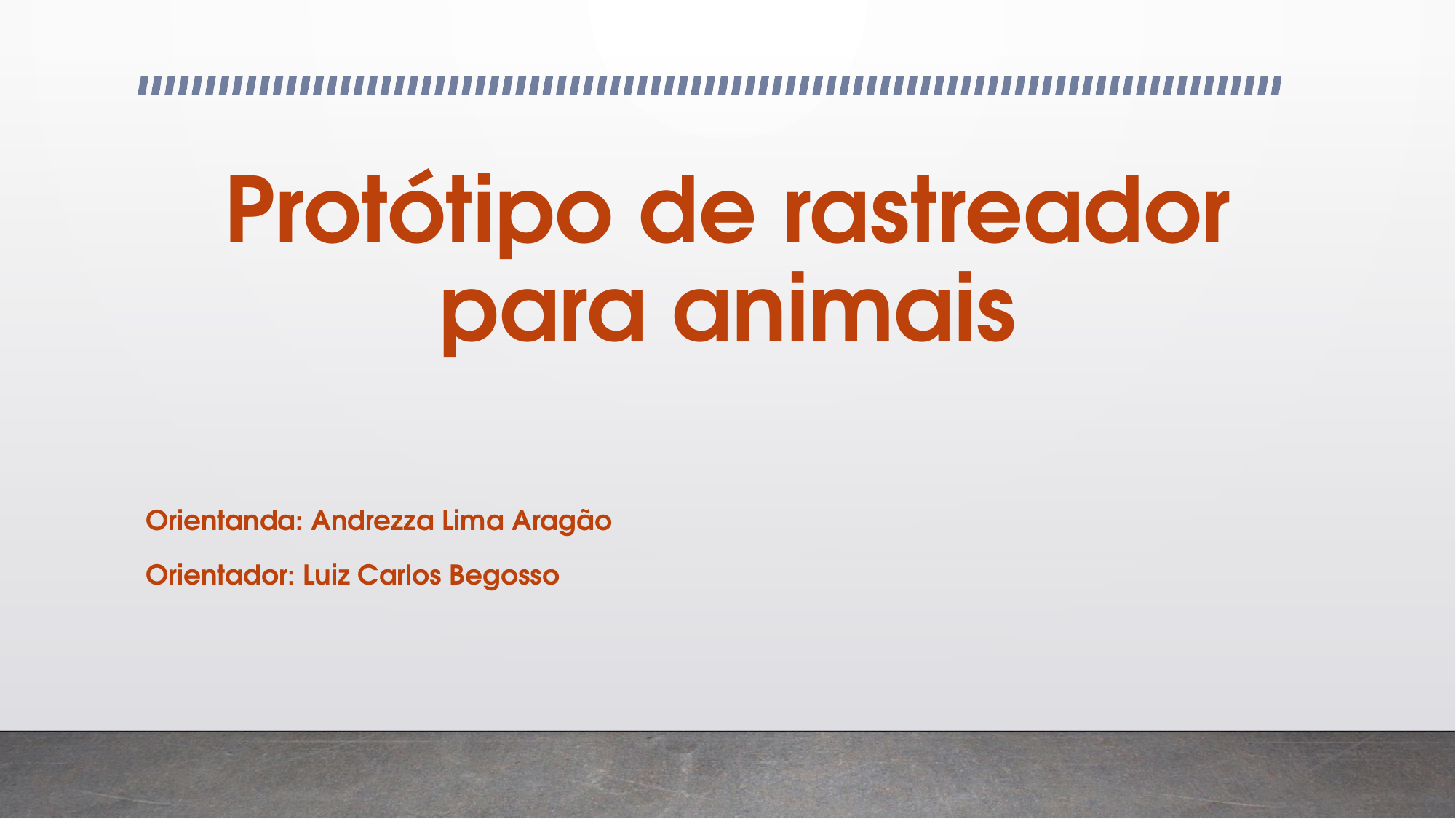

# Protótipo de rastreador para animais
Orientanda: Andrezza Lima Aragão
Orientador: Luiz Carlos Begosso